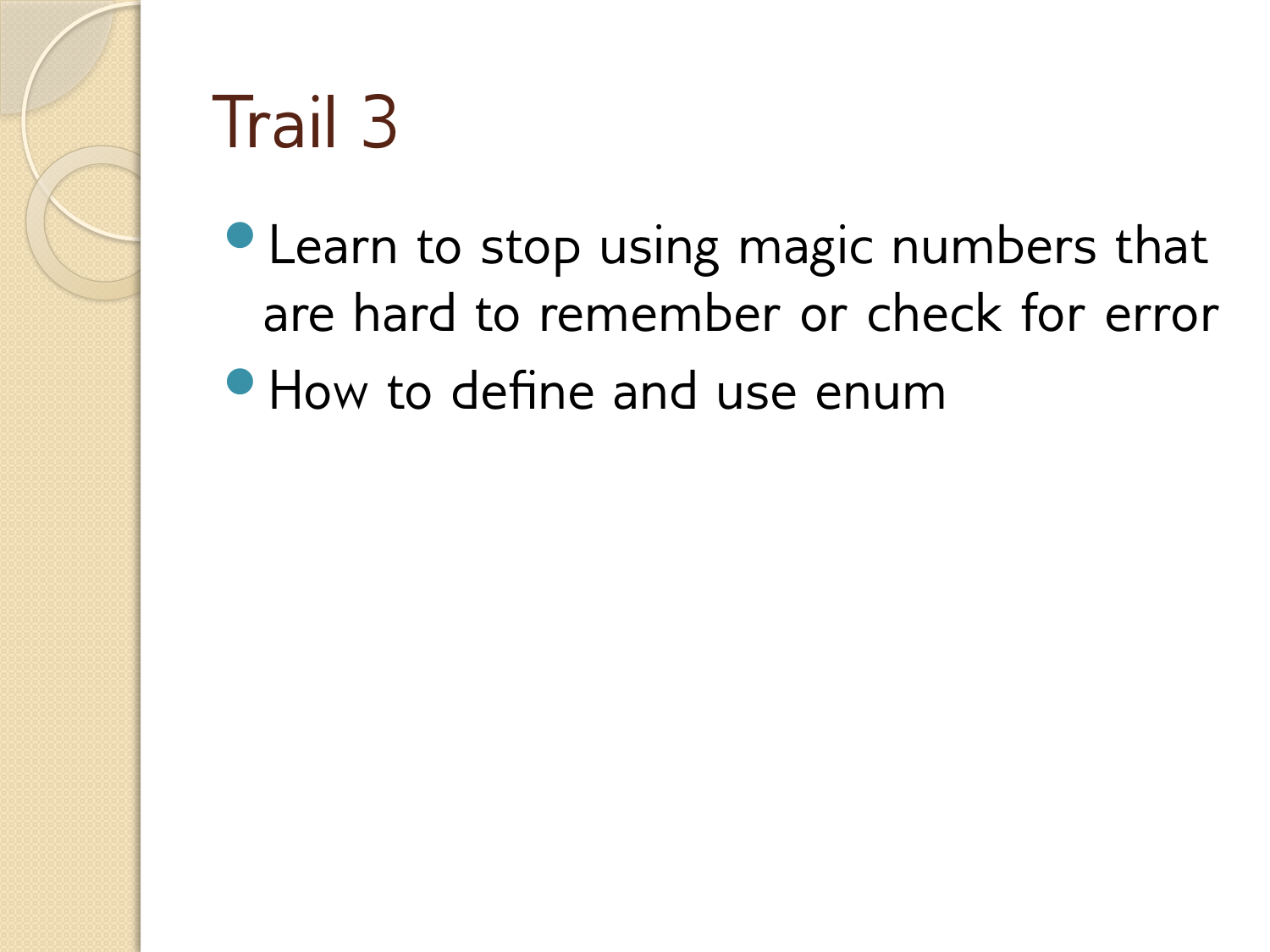

# Trail 3
Learn to stop using magic numbers that are hard to remember or check for error
How to define and use enum